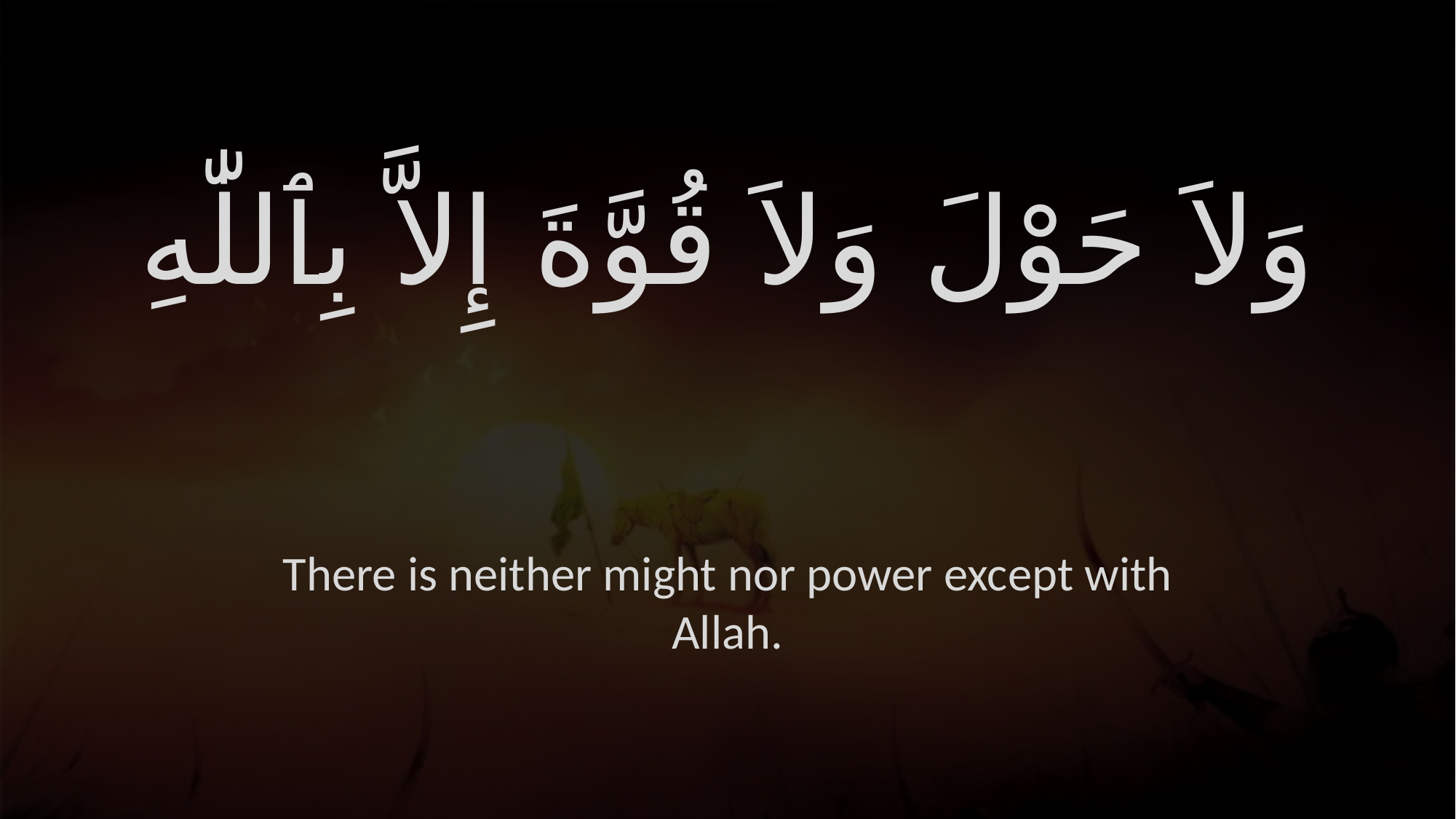

# وَلاَ حَوْلَ وَلاَ قُوَّةَ إِلاَّ بِٱللّٰهِ
There is neither might nor power except with Allah.